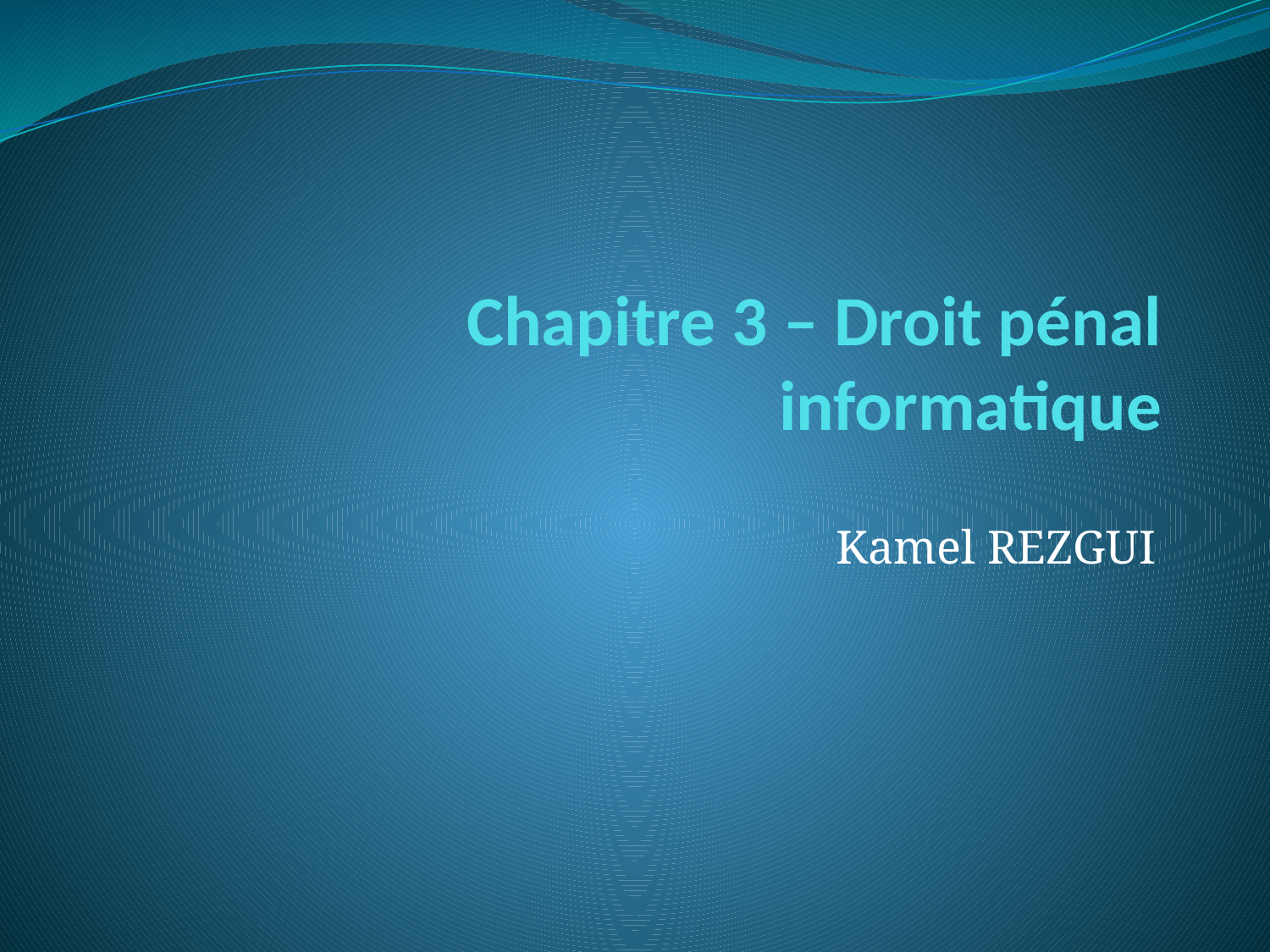

# Chapitre 3 – Droit pénal informatique

Kamel REZGUI